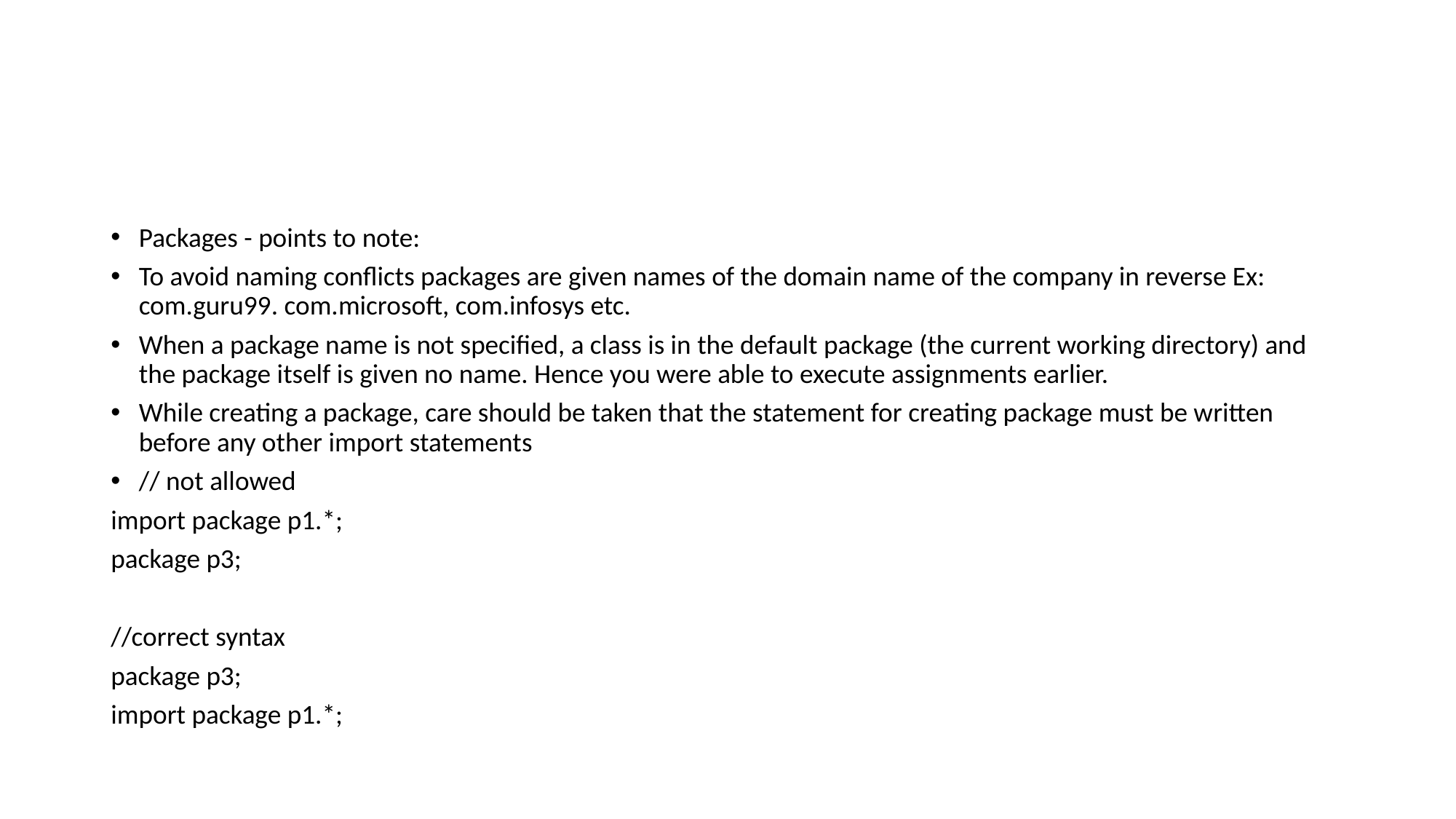

#
Packages - points to note:
To avoid naming conflicts packages are given names of the domain name of the company in reverse Ex: com.guru99. com.microsoft, com.infosys etc.
When a package name is not specified, a class is in the default package (the current working directory) and the package itself is given no name. Hence you were able to execute assignments earlier.
While creating a package, care should be taken that the statement for creating package must be written before any other import statements
// not allowed
import package p1.*;
package p3;

//correct syntax
package p3;
import package p1.*;